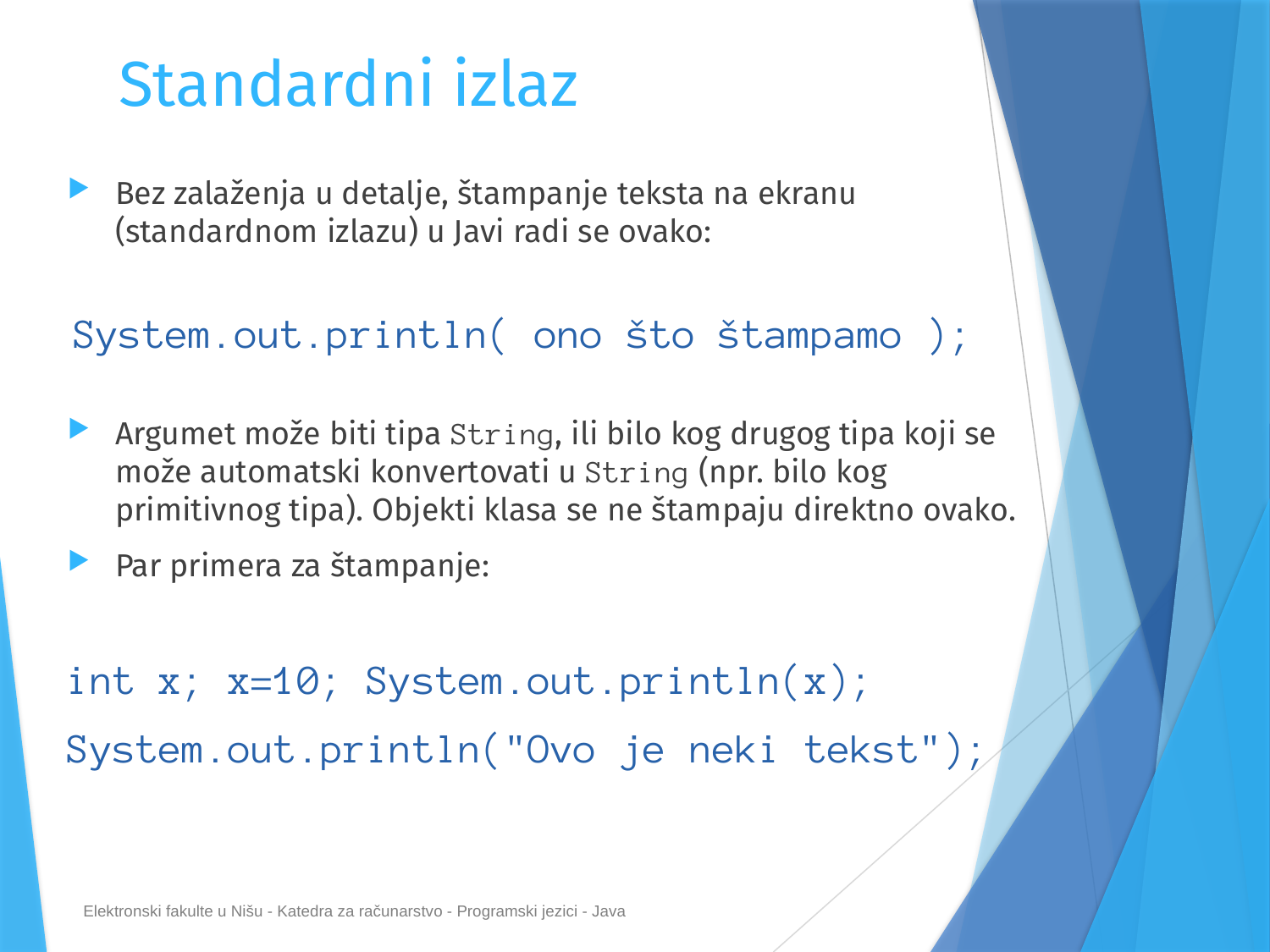

# Standardni izlaz
Bez zalaženja u detalje, štampanje teksta na ekranu (standardnom izlazu) u Javi radi se ovako:

 System.out.println( ono što štampamo );

Argumet može biti tipa String, ili bilo kog drugog tipa koji se može automatski konvertovati u String (npr. bilo kog primitivnog tipa). Objekti klasa se ne štampaju direktno ovako.
Par primera za štampanje:

int x; x=10; System.out.println(x);
System.out.println("Ovo je neki tekst");

Elektronski fakulte u Nišu - Katedra za računarstvo - Programski jezici - Java